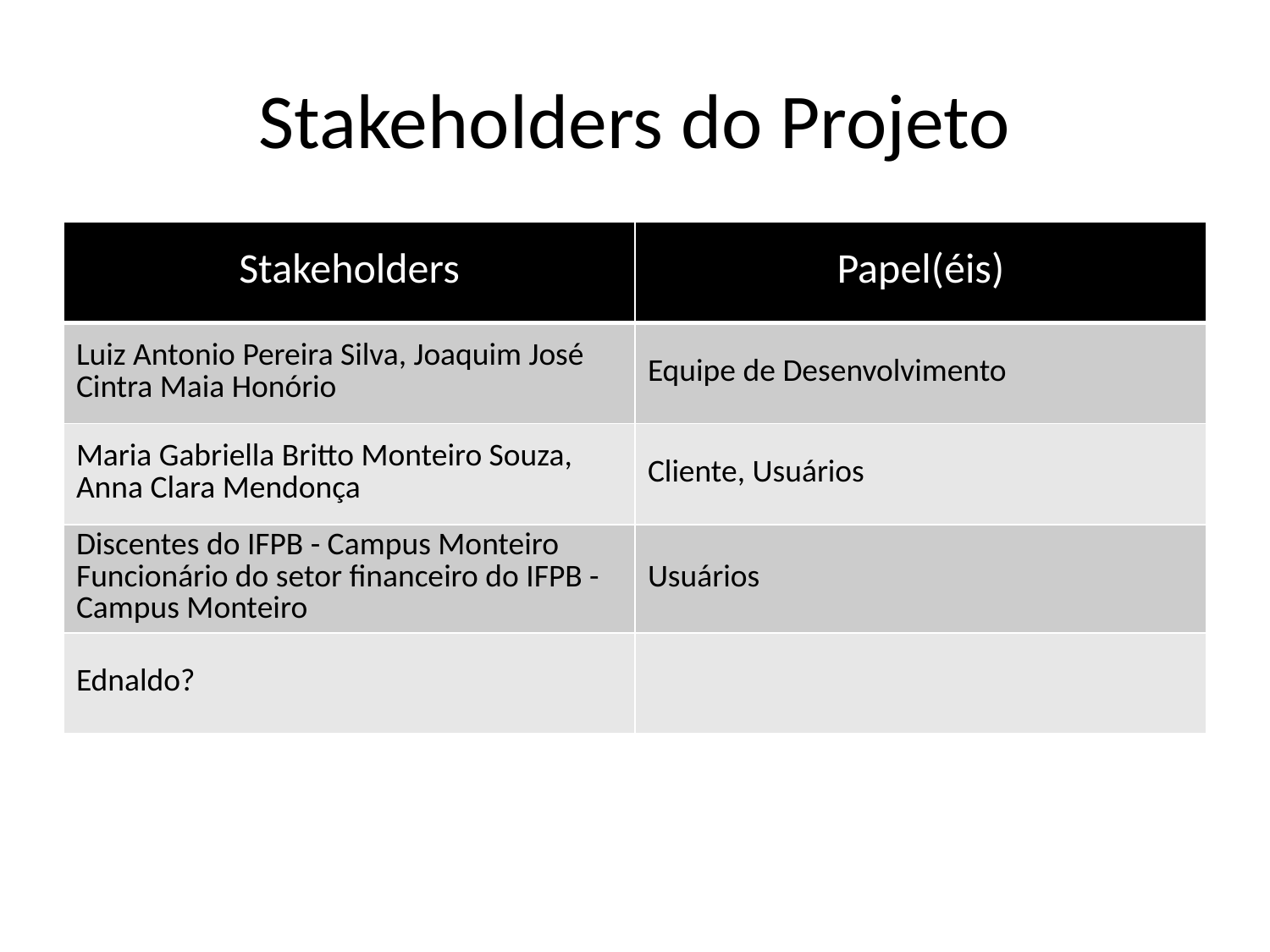

# Stakeholders do Projeto
| Stakeholders | Papel(éis) |
| --- | --- |
| Luiz Antonio Pereira Silva, Joaquim José Cintra Maia Honório | Equipe de Desenvolvimento |
| Maria Gabriella Britto Monteiro Souza, Anna Clara Mendonça | Cliente, Usuários |
| Discentes do IFPB - Campus Monteiro Funcionário do setor financeiro do IFPB - Campus Monteiro | Usuários |
| Ednaldo? |  |